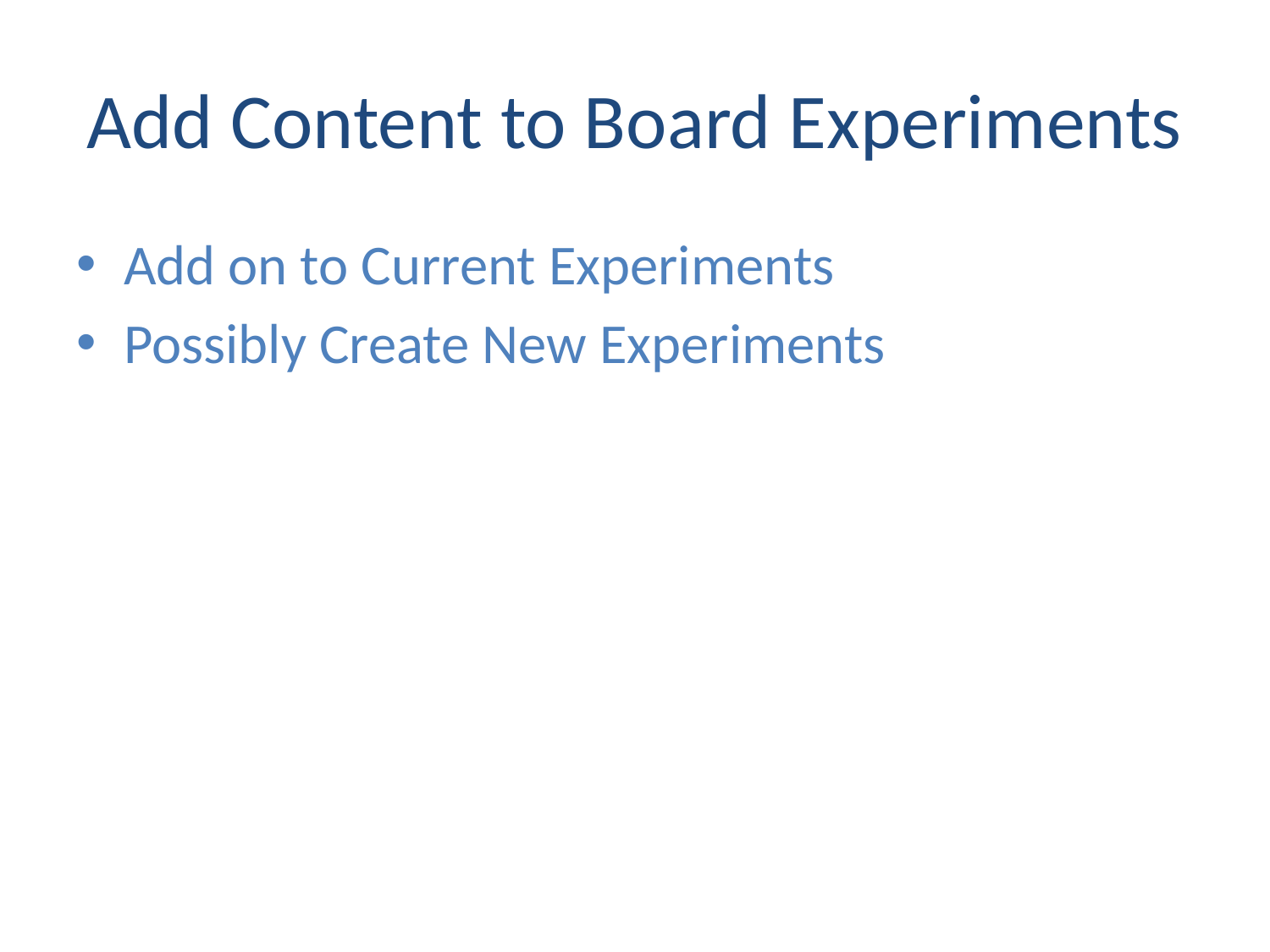

# Add Content to Board Experiments
Add on to Current Experiments
Possibly Create New Experiments